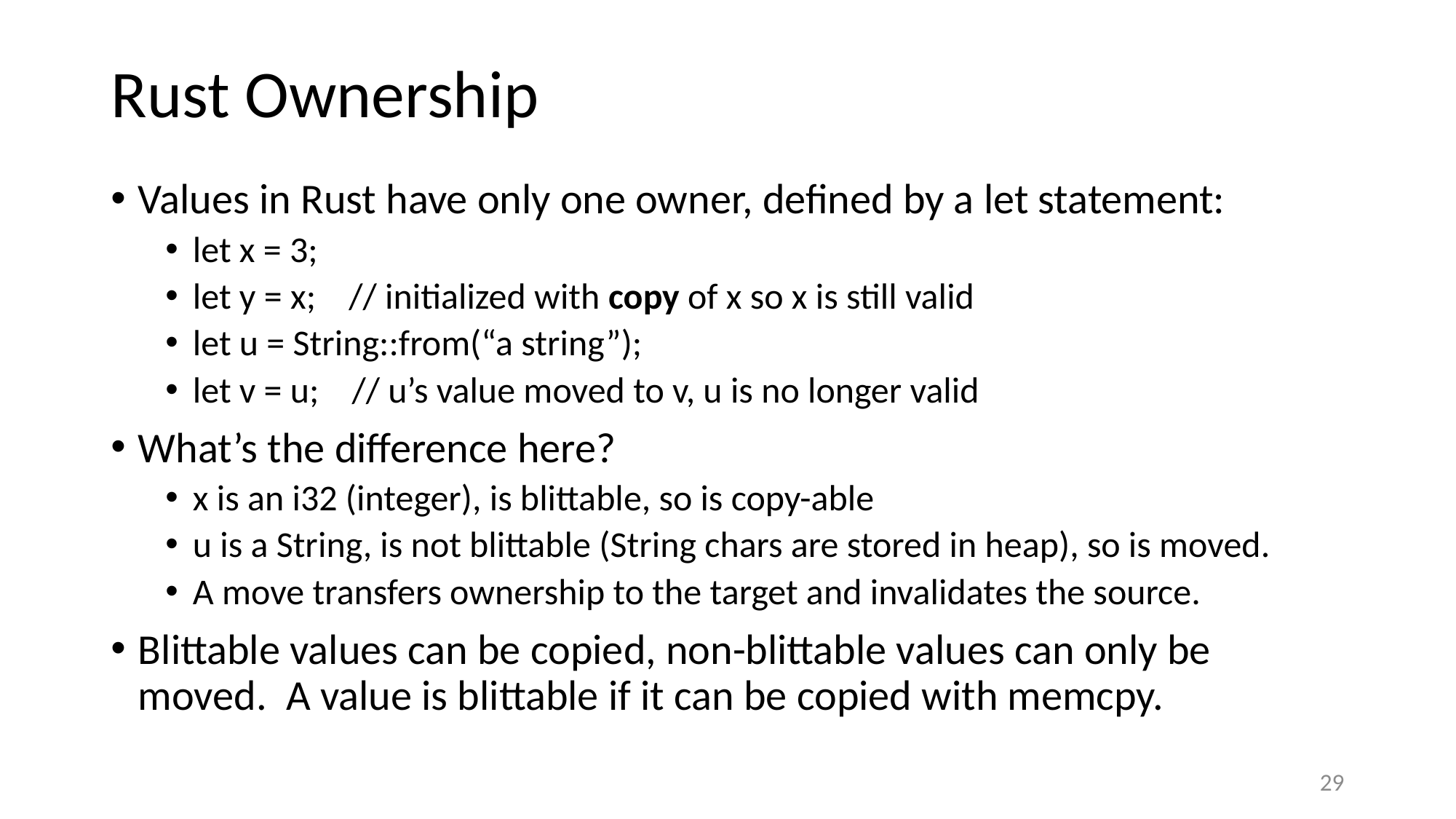

# Rust Ownership
Values in Rust have only one owner, defined by a let statement:
let x = 3;
let y = x;    // initialized with copy of x so x is still valid
let u = String::from(“a string”);
let v = u;    // u’s value moved to v, u is no longer valid
What’s the difference here?
x is an i32 (integer), is blittable, so is copy-able
u is a String, is not blittable (String chars are stored in heap), so is moved.
A move transfers ownership to the target and invalidates the source.
Blittable values can be copied, non-blittable values can only be moved.  A value is blittable if it can be copied with memcpy.
29